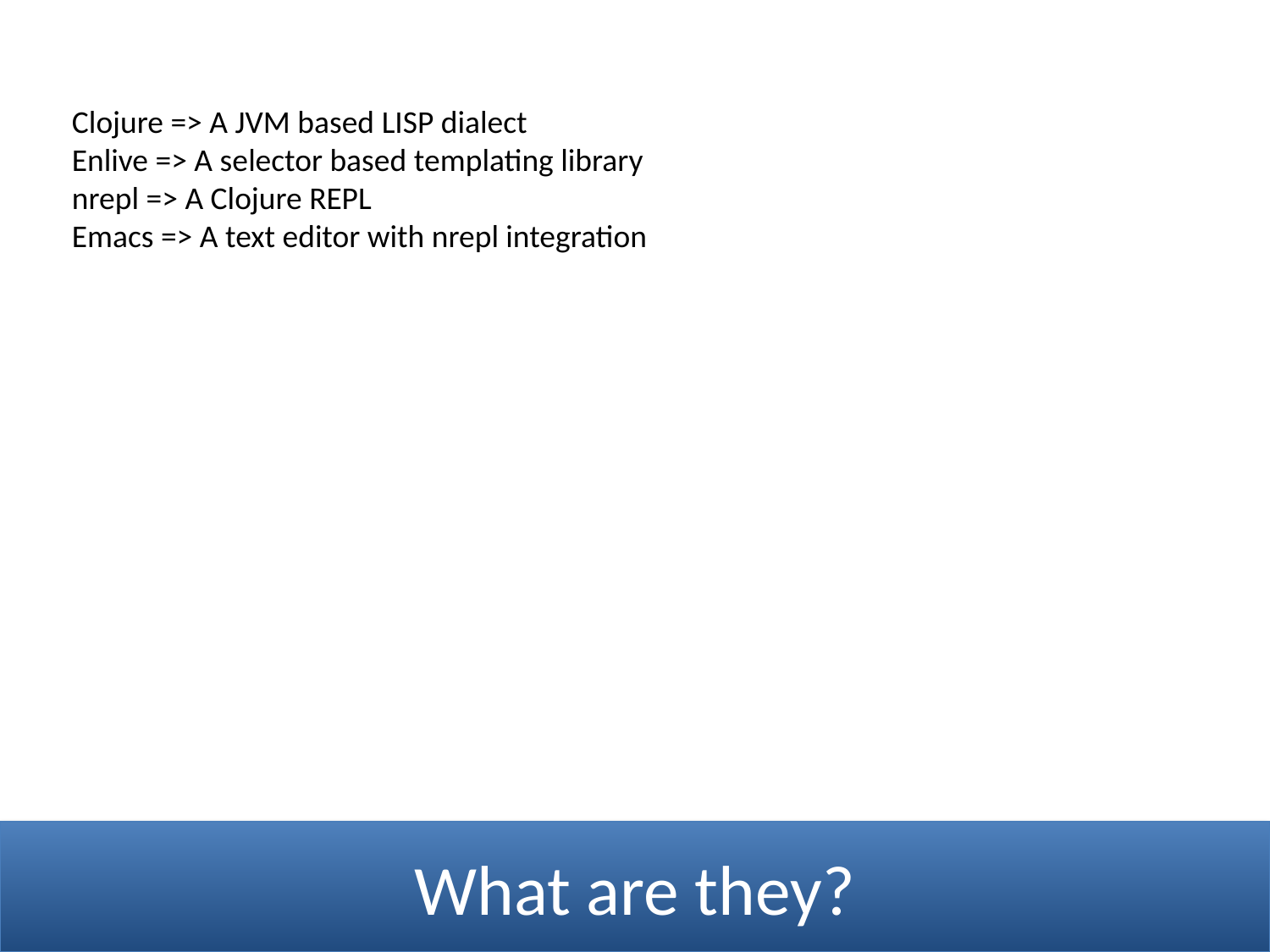

Clojure => A JVM based LISP dialect
Enlive => A selector based templating library
nrepl => A Clojure REPL
Emacs => A text editor with nrepl integration
What are they?